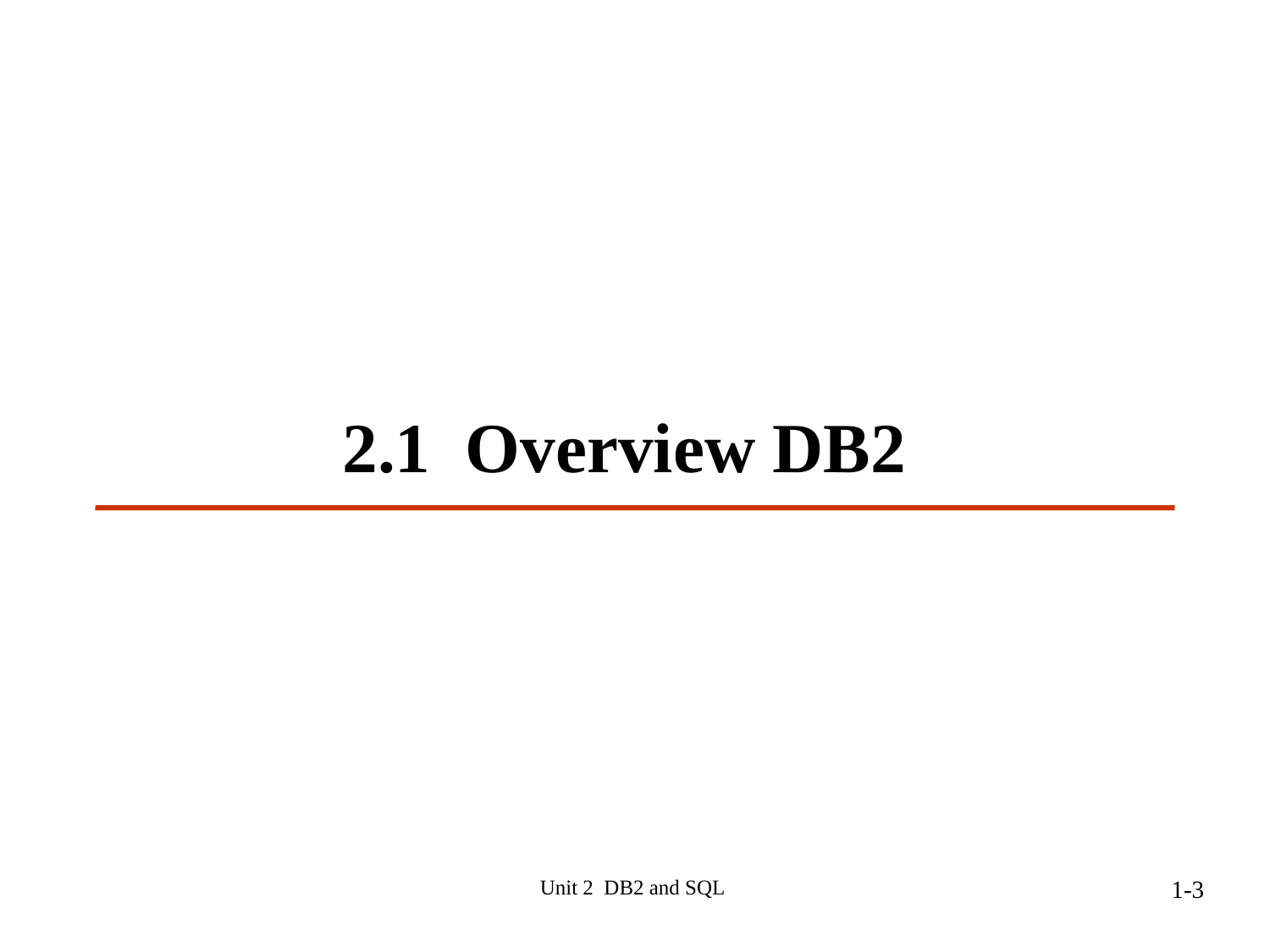

# 2.1  Overview DB2
Unit 2  DB2 and SQL
1-3